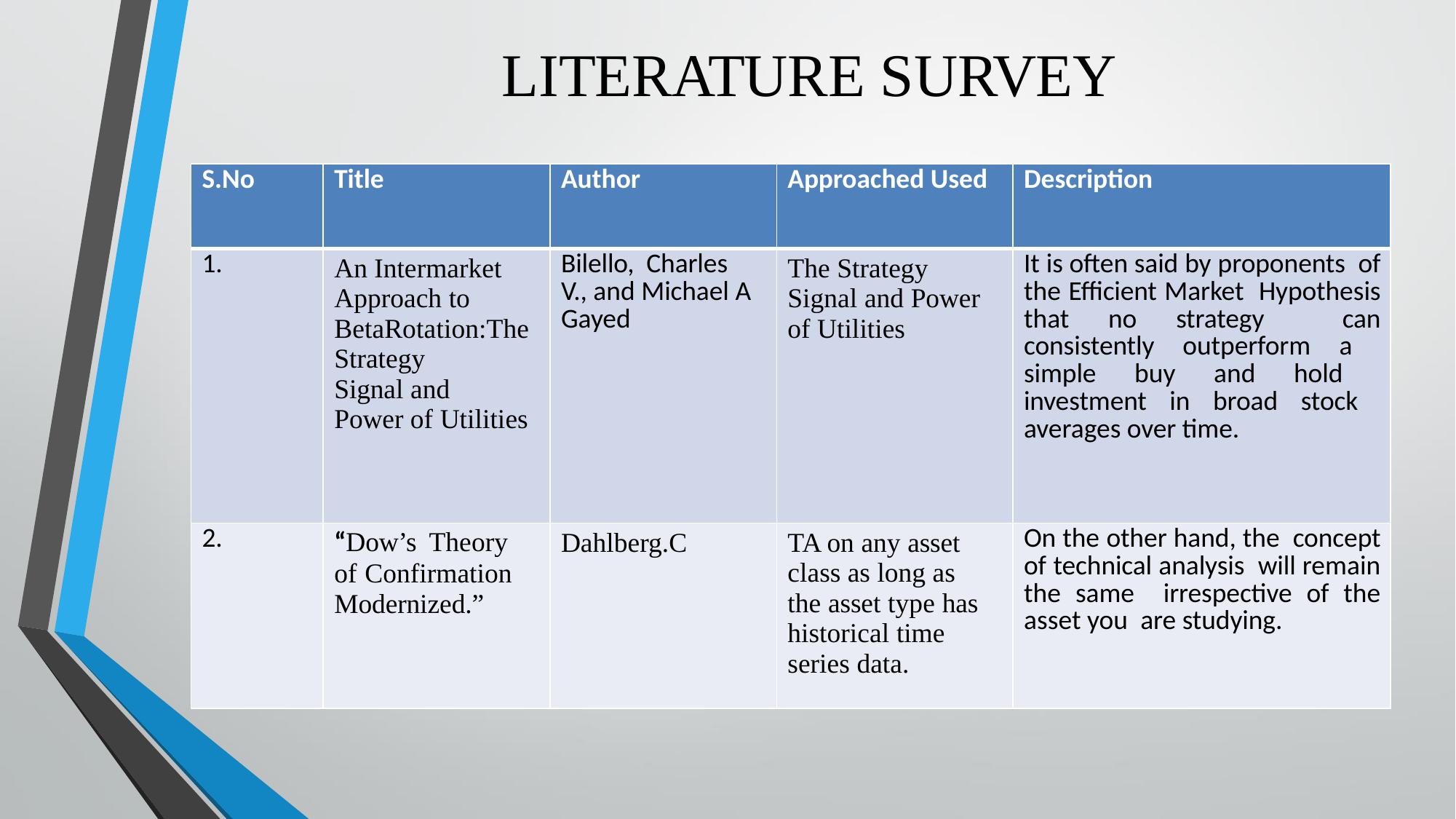

# LITERATURE SURVEY
| S.No | Title | Author | Approached Used | Description |
| --- | --- | --- | --- | --- |
| 1. | An Intermarket Approach to BetaRotation:The Strategy Signal and Power of Utilities | Bilello, Charles V., and Michael A Gayed | The Strategy Signal and Power of Utilities | It is often said by proponents of the Efficient Market Hypothesis that no strategy can consistently outperform a simple buy and hold investment in broad stock averages over time. |
| 2. | “Dow’s Theory of Confirmation Modernized.” | Dahlberg.C | TA on any asset class as long as the asset type has historical time series data. | On the other hand, the concept of technical analysis will remain the same irrespective of the asset you are studying. |